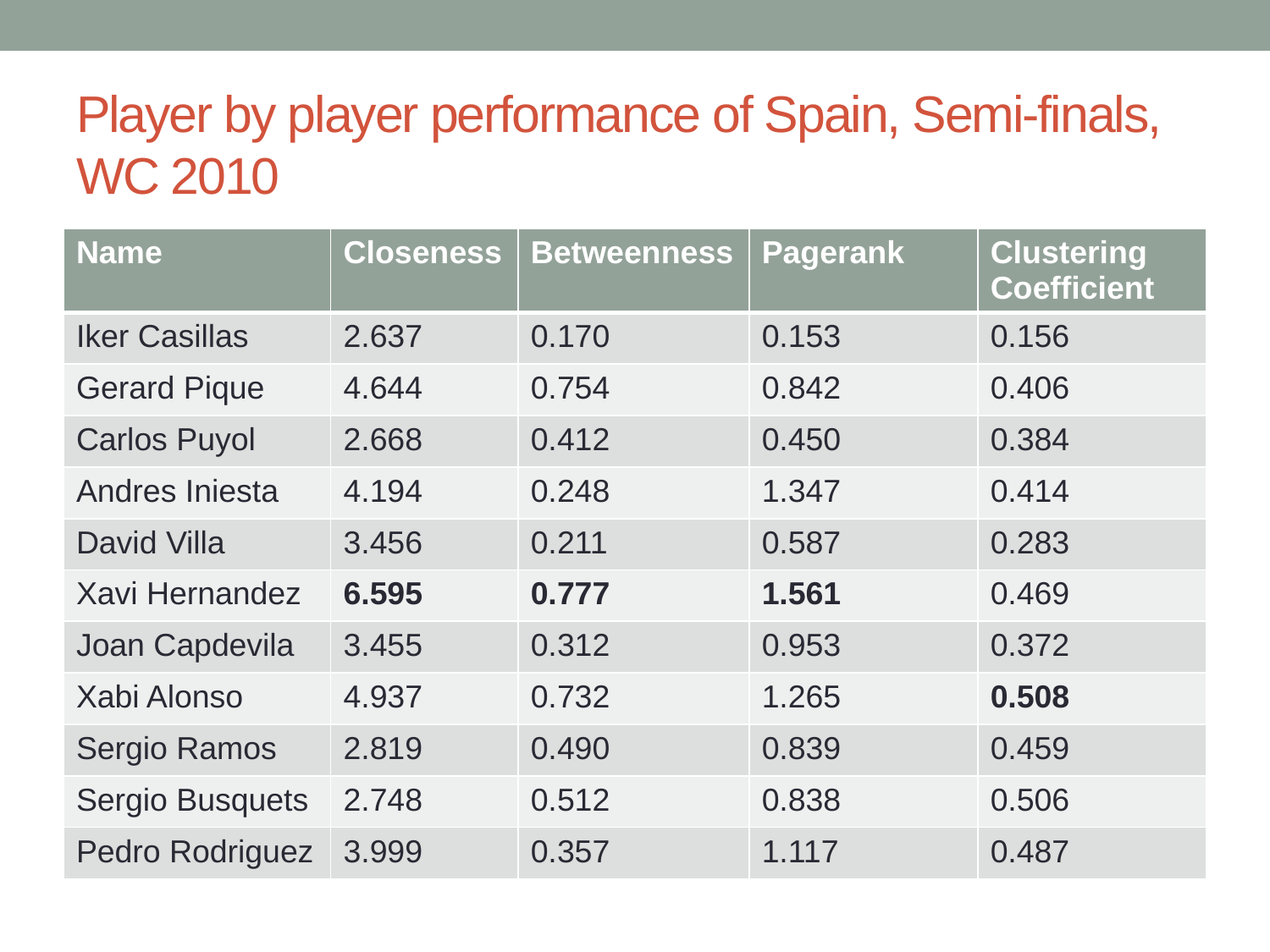

# Player by player performance of Spain, Semi-finals, WC 2010

| Name | Closeness | Betweenness | Pagerank | Clustering Coefficient |
| --- | --- | --- | --- | --- |
| Iker Casillas | 2.637 | 0.170 | 0.153 | 0.156 |
| Gerard Pique | 4.644 | 0.754 | 0.842 | 0.406 |
| Carlos Puyol | 2.668 | 0.412 | 0.450 | 0.384 |
| Andres Iniesta | 4.194 | 0.248 | 1.347 | 0.414 |
| David Villa | 3.456 | 0.211 | 0.587 | 0.283 |
| Xavi Hernandez | 6.595 | 0.777 | 1.561 | 0.469 |
| Joan Capdevila | 3.455 | 0.312 | 0.953 | 0.372 |
| Xabi Alonso | 4.937 | 0.732 | 1.265 | 0.508 |
| Sergio Ramos | 2.819 | 0.490 | 0.839 | 0.459 |
| Sergio Busquets | 2.748 | 0.512 | 0.838 | 0.506 |
| Pedro Rodriguez | 3.999 | 0.357 | 1.117 | 0.487 |